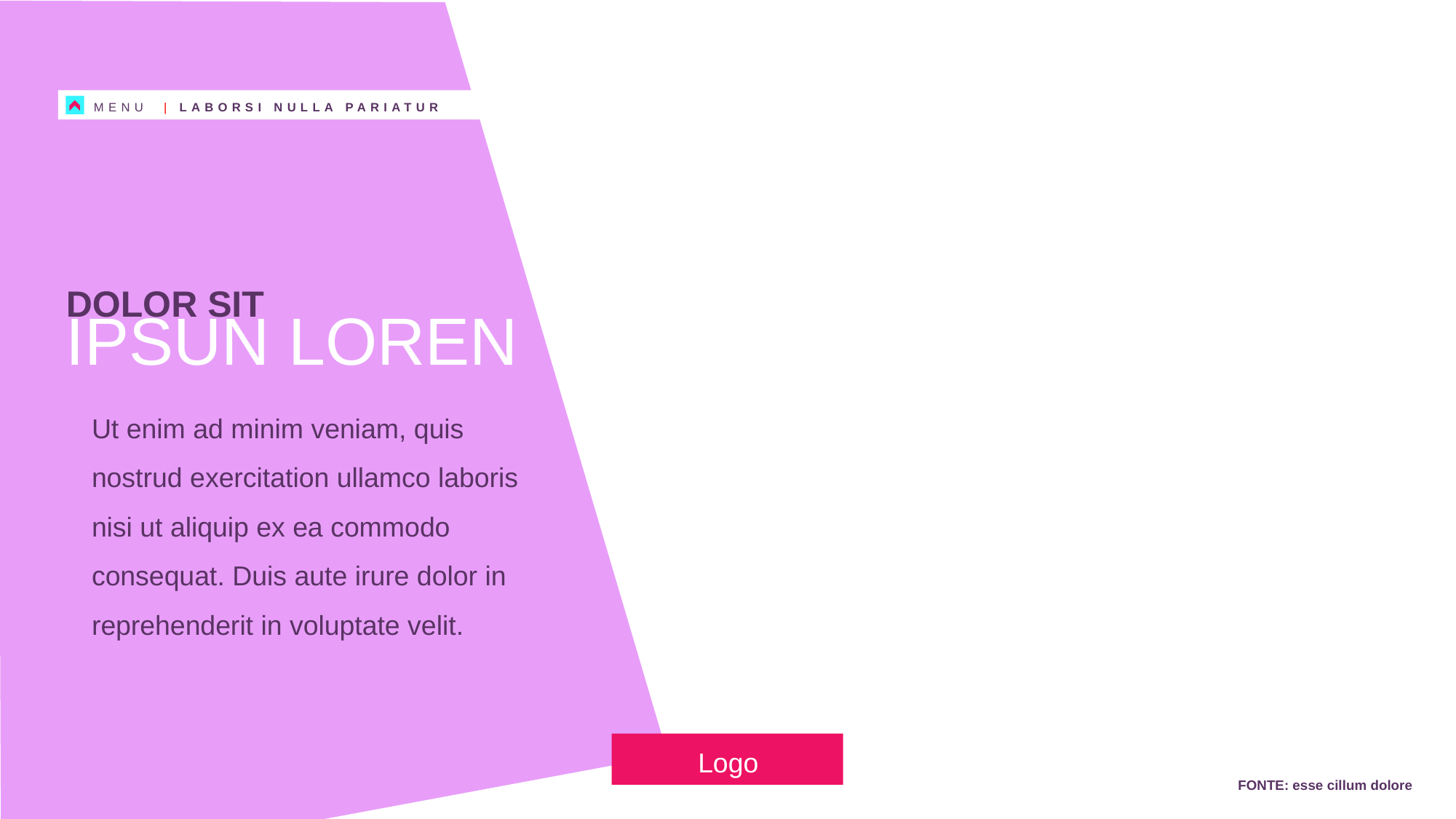

MENU  | LABORSI NULLA PARIATUR

DOLOR SIT
IPSUN LOREN
Ut enim ad minim veniam, quis nostrud exercitation ullamco laboris nisi ut aliquip ex ea commodo consequat. Duis aute irure dolor in reprehenderit in voluptate velit.

Logo
FONTE: esse cillum dolore